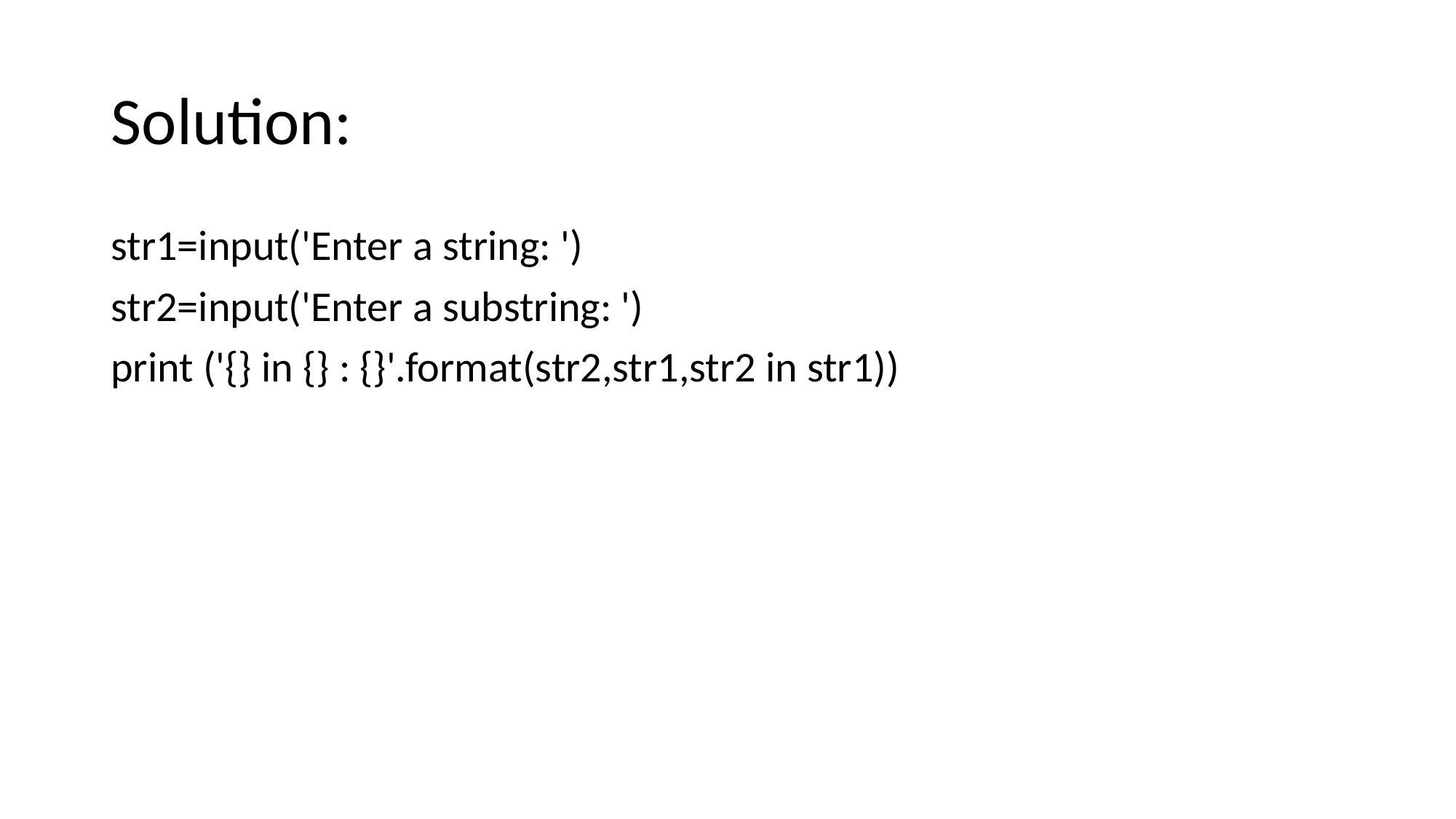

# Solution:
str1=input('Enter a string: ')
str2=input('Enter a substring: ')
print ('{} in {} : {}'.format(str2,str1,str2 in str1))